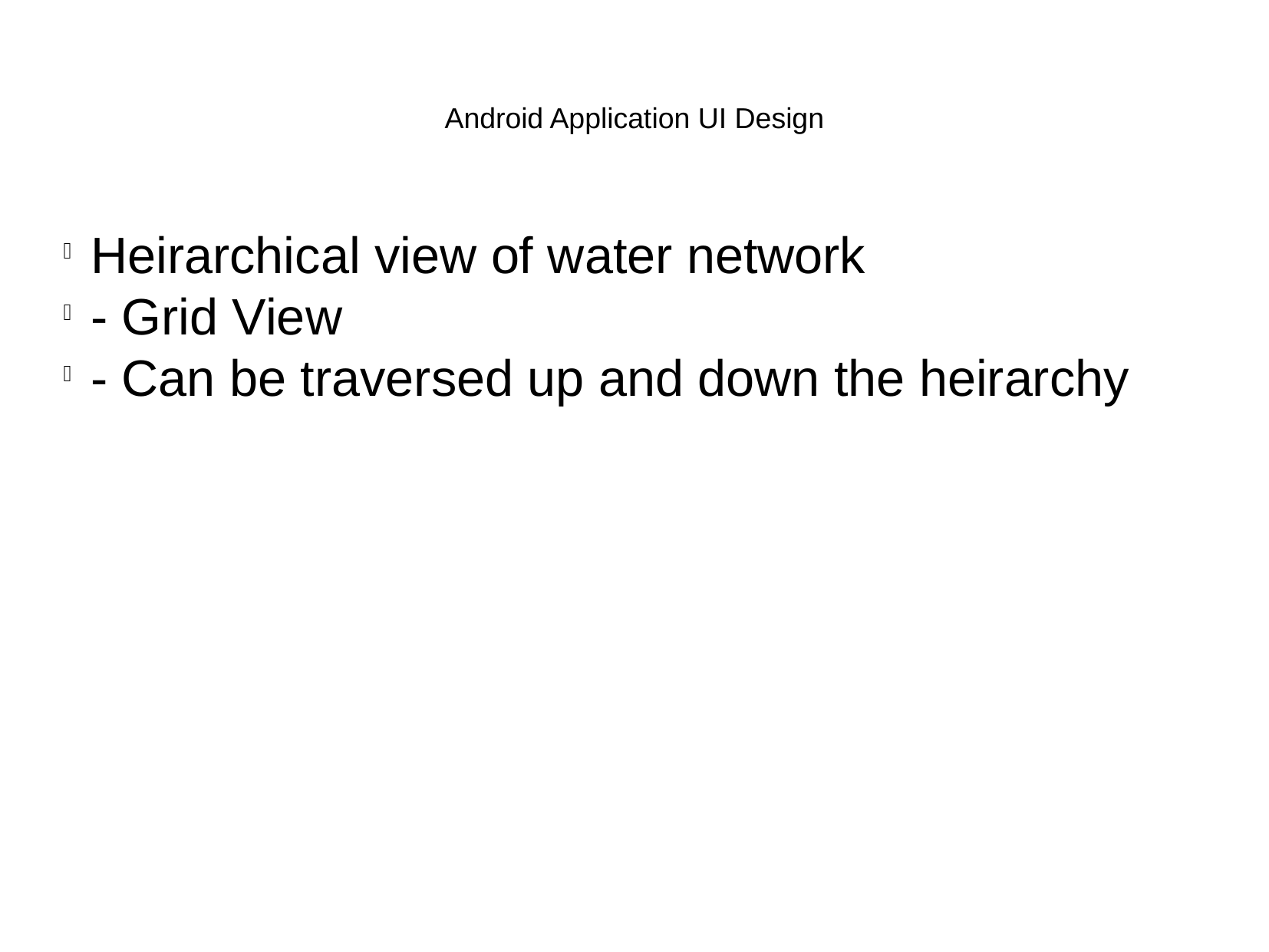

Android Application UI Design
Heirarchical view of water network
- Grid View
- Can be traversed up and down the heirarchy